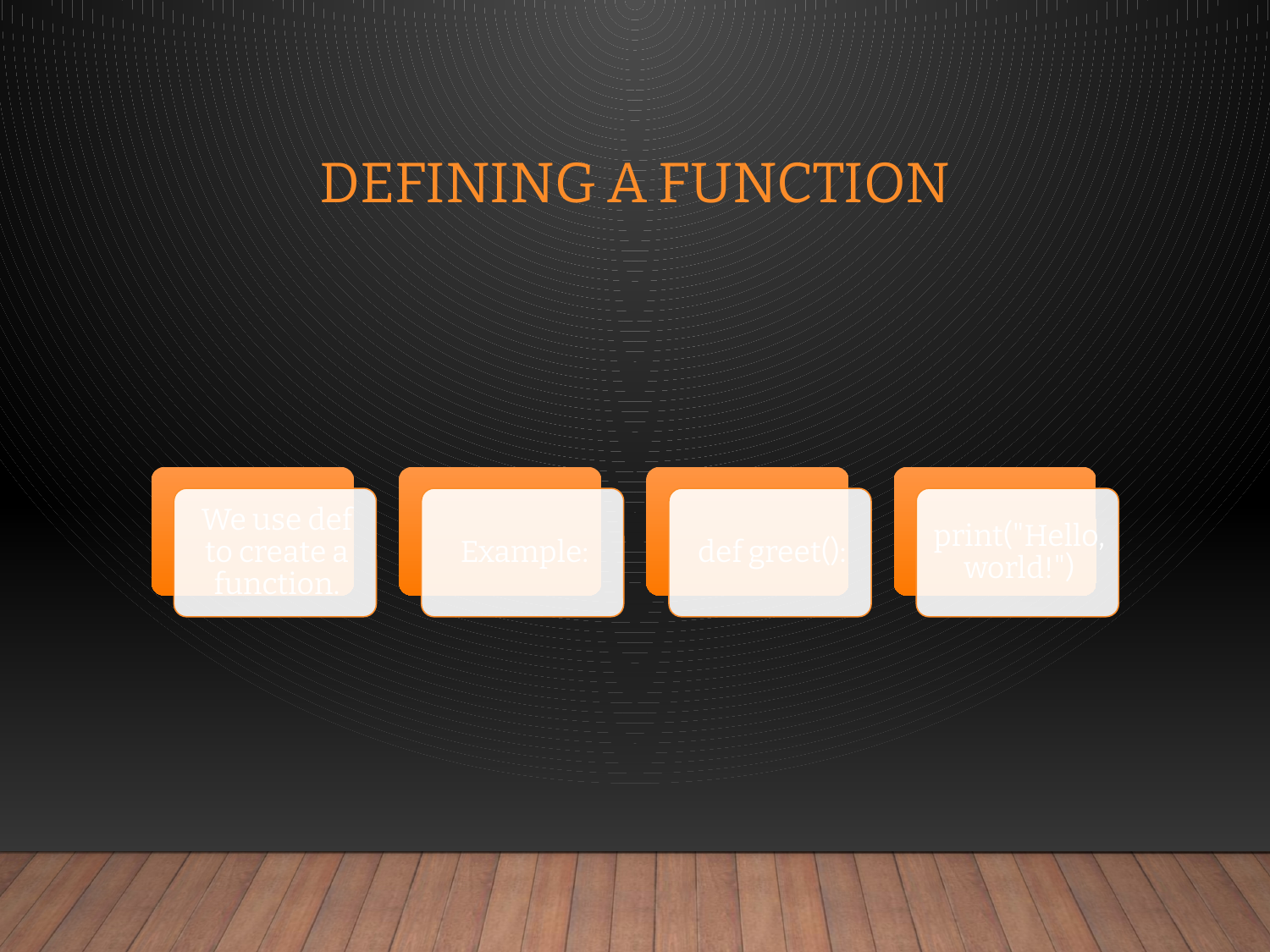

# Defining a Function
We use def to create a function.
Example:
def greet():
print("Hello, world!")